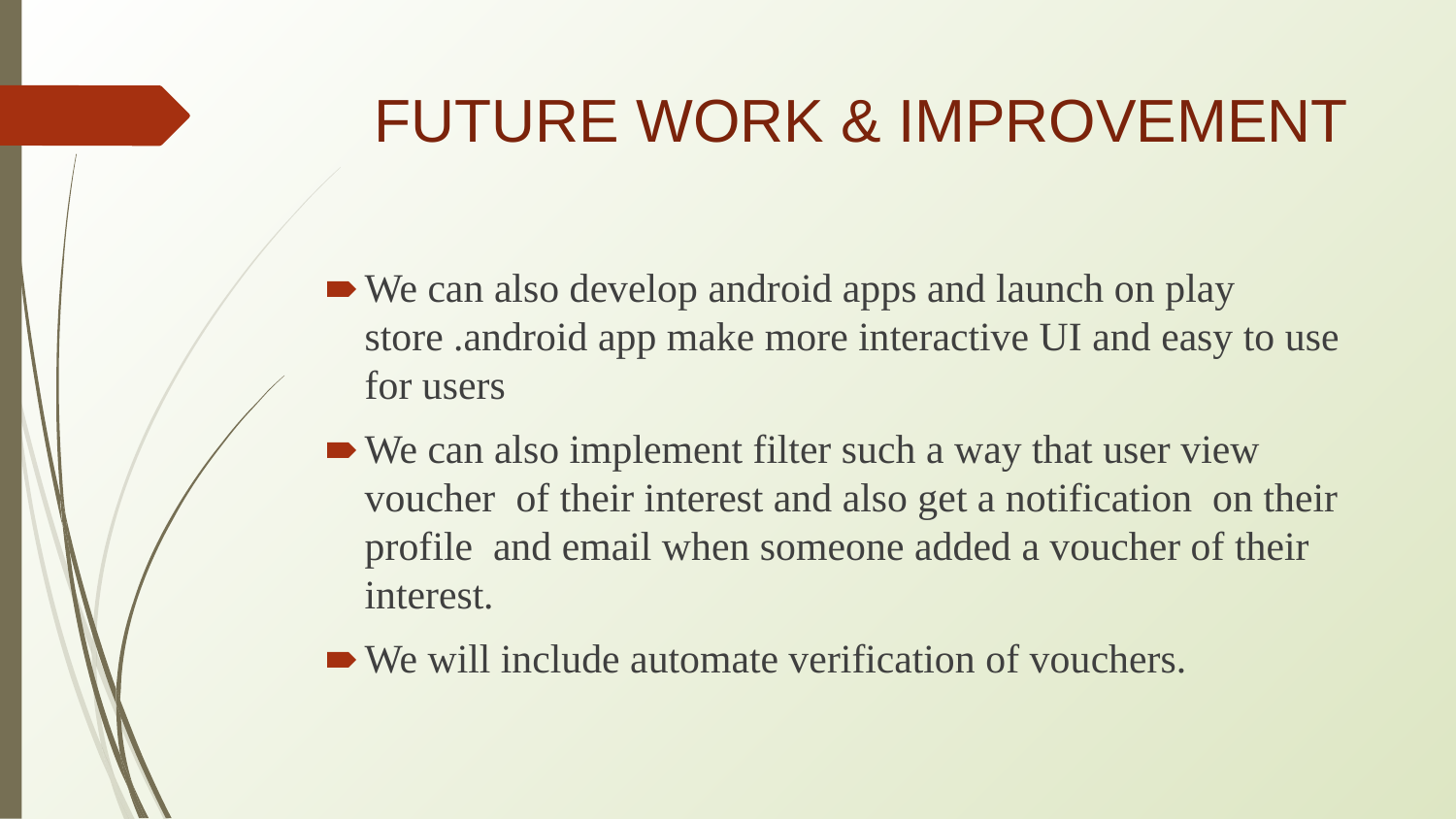

# FUTURE WORK & IMPROVEMENT
We can also develop android apps and launch on play store .android app make more interactive UI and easy to use for users
We can also implement filter such a way that user view voucher  of their interest and also get a notification  on their profile  and email when someone added a voucher of their interest.
We will include automate verification of vouchers.